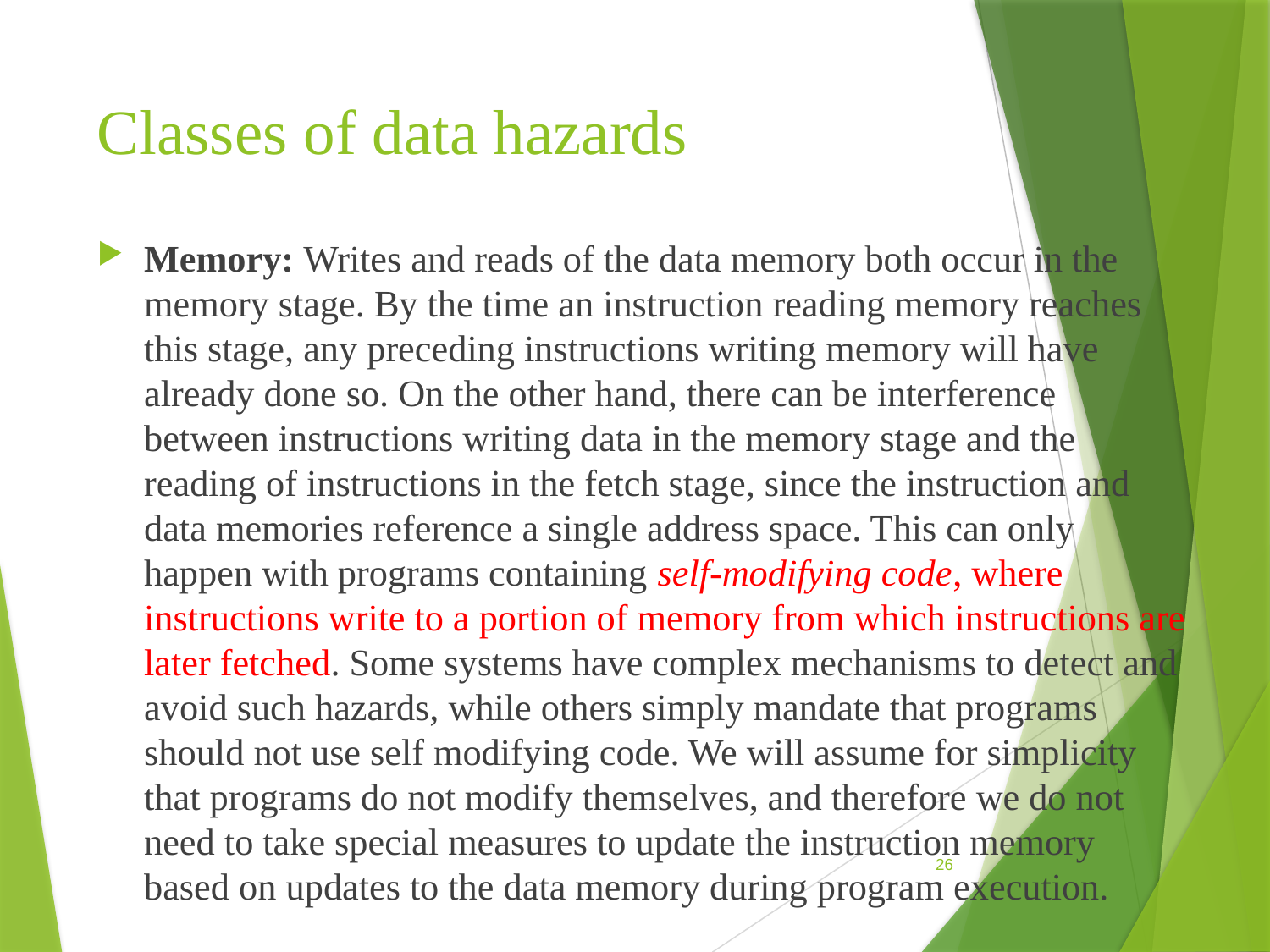

# Classes of data hazards
Memory: Writes and reads of the data memory both occur in the memory stage. By the time an instruction reading memory reaches this stage, any preceding instructions writing memory will have already done so. On the other hand, there can be interference between instructions writing data in the memory stage and the reading of instructions in the fetch stage, since the instruction and data memories reference a single address space. This can only happen with programs containing self-modifying code, where instructions write to a portion of memory from which instructions are later fetched. Some systems have complex mechanisms to detect and avoid such hazards, while others simply mandate that programs should not use self modifying code. We will assume for simplicity that programs do not modify themselves, and therefore we do not need to take special measures to update the instruction memory based on updates to the data memory during program execution.
26